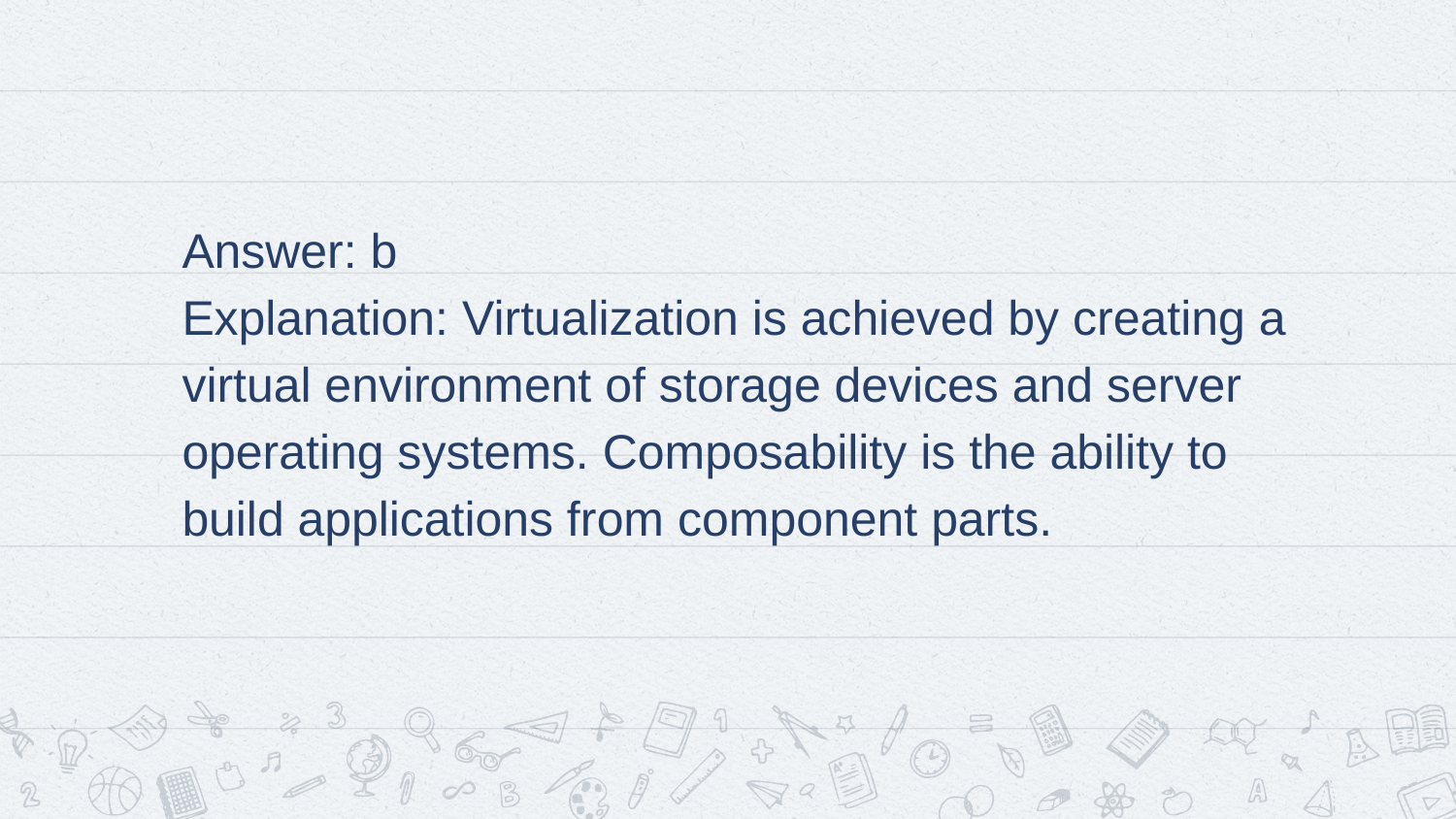

#
Answer: b
Explanation: Virtualization is achieved by creating a virtual environment of storage devices and server operating systems. Composability is the ability to build applications from component parts.